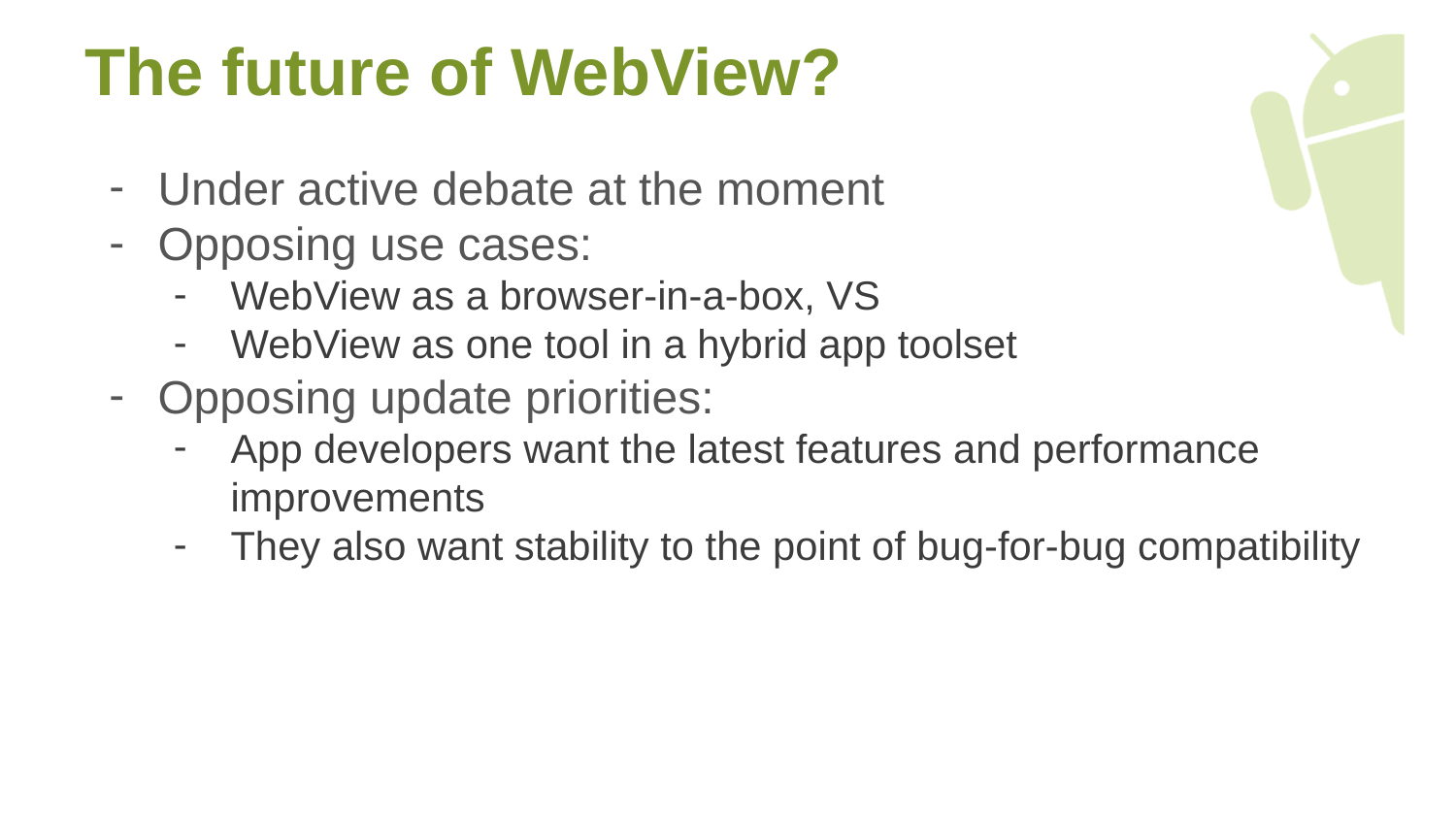

# The future of WebView?
Under active debate at the moment
Opposing use cases:
WebView as a browser-in-a-box, VS
WebView as one tool in a hybrid app toolset
Opposing update priorities:
App developers want the latest features and performance improvements
They also want stability to the point of bug-for-bug compatibility